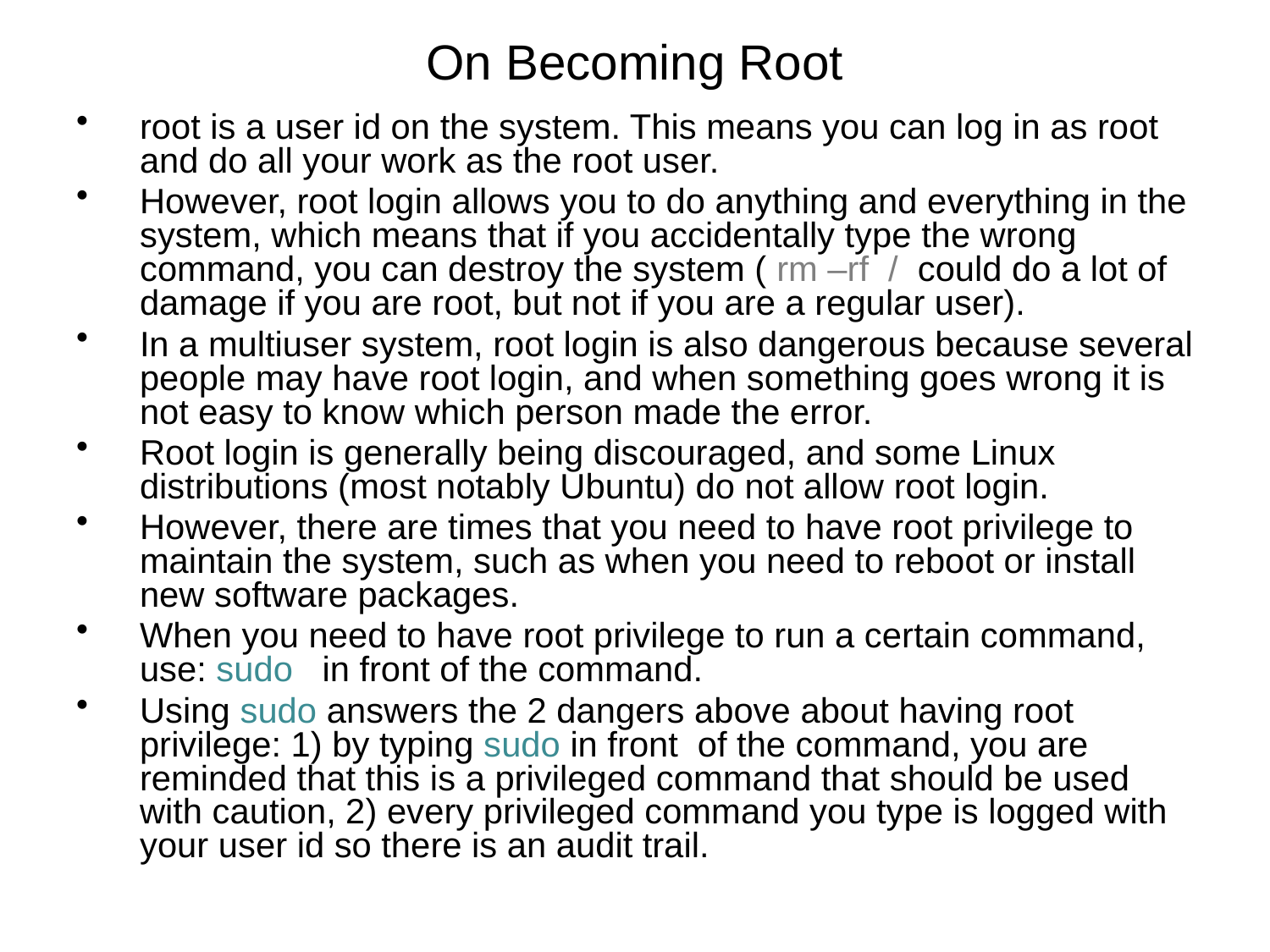

# On Becoming Root
root is a user id on the system. This means you can log in as root and do all your work as the root user.
However, root login allows you to do anything and everything in the system, which means that if you accidentally type the wrong command, you can destroy the system ( rm –rf  /  could do a lot of damage if you are root, but not if you are a regular user).
In a multiuser system, root login is also dangerous because several people may have root login, and when something goes wrong it is not easy to know which person made the error.
Root login is generally being discouraged, and some Linux distributions (most notably Ubuntu) do not allow root login.
However, there are times that you need to have root privilege to maintain the system, such as when you need to reboot or install new software packages.
When you need to have root privilege to run a certain command, use: sudo   in front of the command.
Using sudo answers the 2 dangers above about having root privilege: 1) by typing sudo in front  of the command, you are reminded that this is a privileged command that should be used with caution, 2) every privileged command you type is logged with your user id so there is an audit trail.